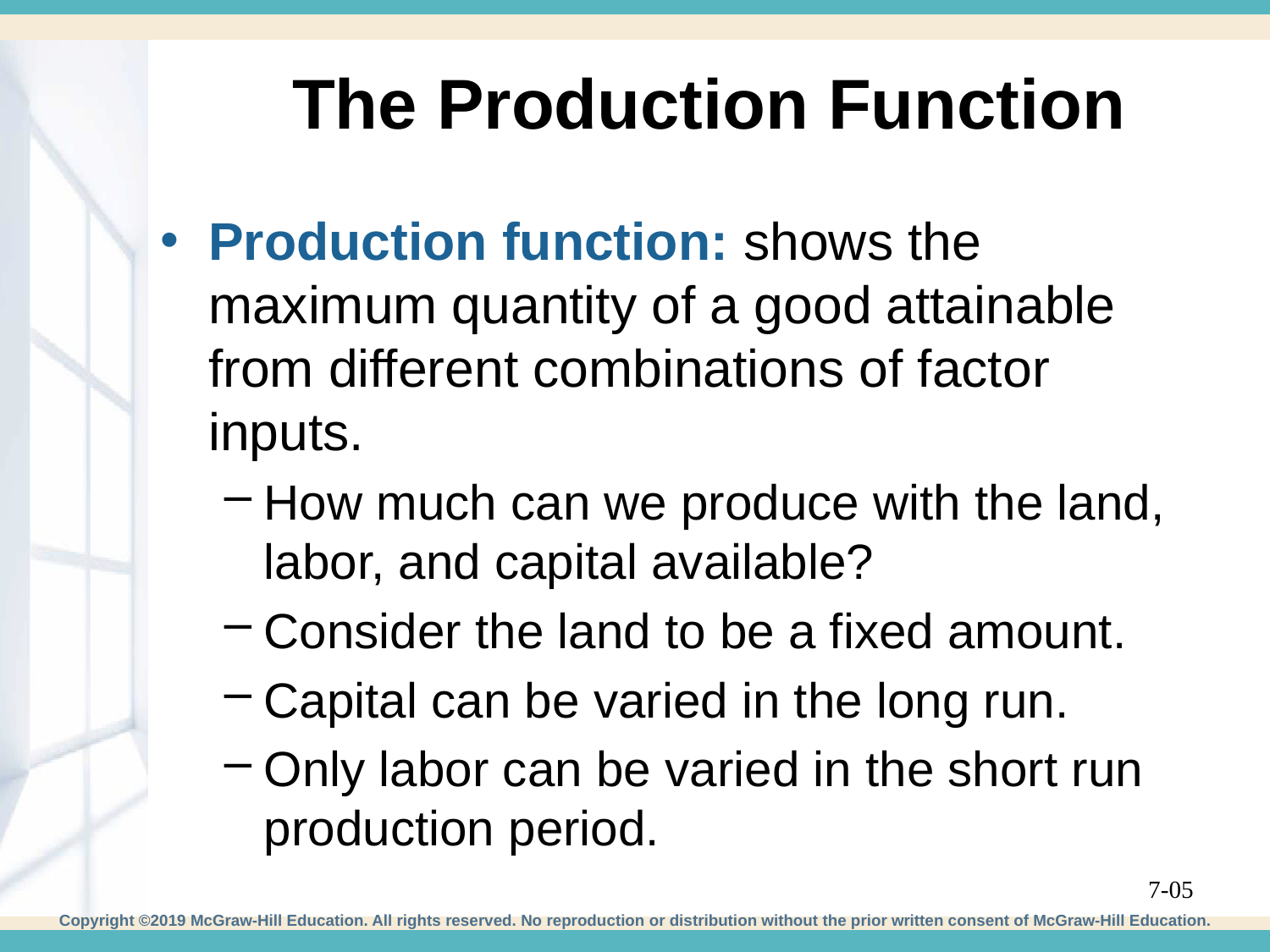

# The Production Function
Production function: shows the maximum quantity of a good attainable from different combinations of factor inputs.
How much can we produce with the land, labor, and capital available?
Consider the land to be a fixed amount.
Capital can be varied in the long run.
Only labor can be varied in the short run production period.
7-05